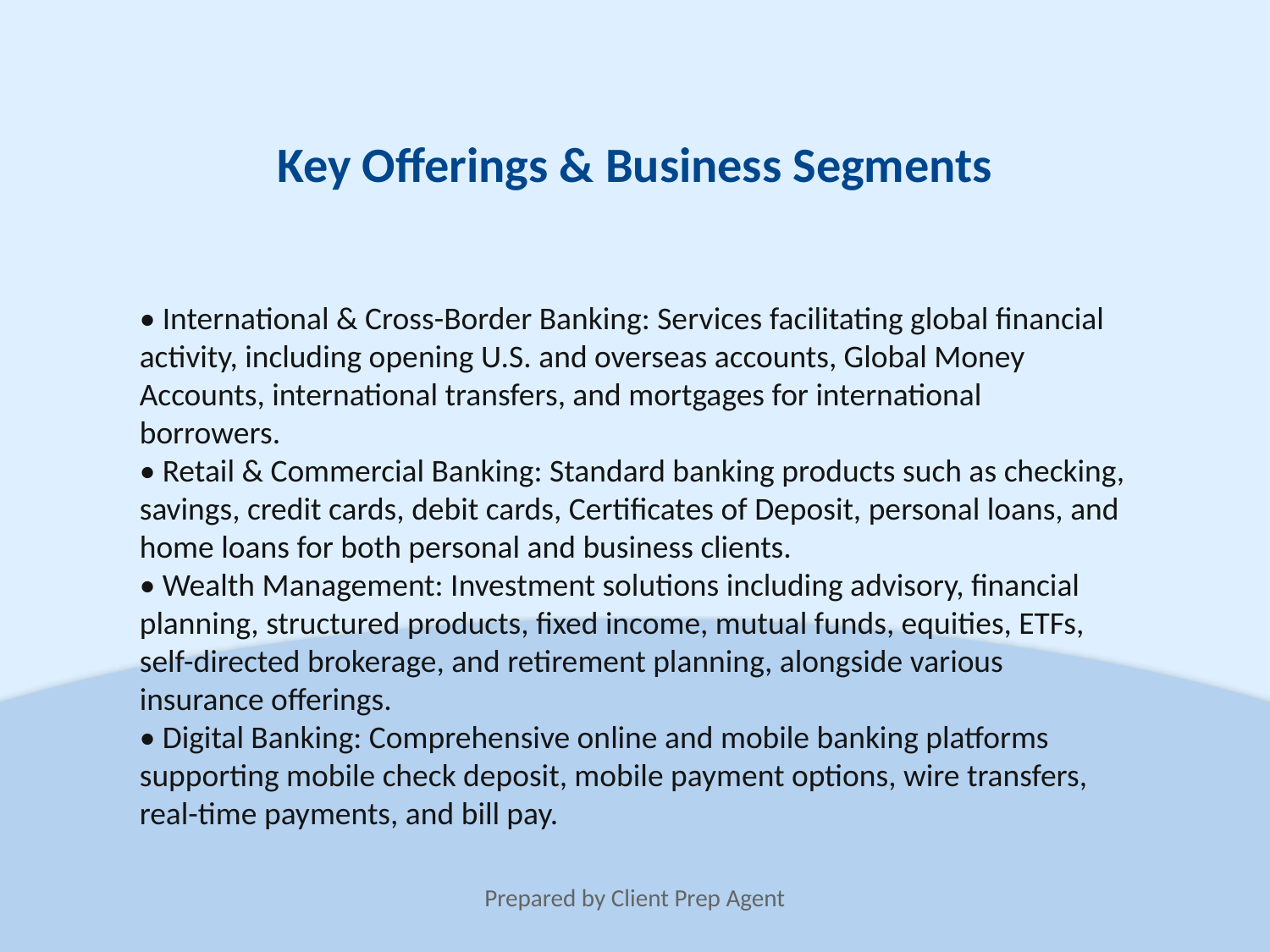

Key Offerings & Business Segments

• International & Cross-Border Banking: Services facilitating global financial activity, including opening U.S. and overseas accounts, Global Money Accounts, international transfers, and mortgages for international borrowers.
• Retail & Commercial Banking: Standard banking products such as checking, savings, credit cards, debit cards, Certificates of Deposit, personal loans, and home loans for both personal and business clients.
• Wealth Management: Investment solutions including advisory, financial planning, structured products, fixed income, mutual funds, equities, ETFs, self-directed brokerage, and retirement planning, alongside various insurance offerings.
• Digital Banking: Comprehensive online and mobile banking platforms supporting mobile check deposit, mobile payment options, wire transfers, real-time payments, and bill pay.

Prepared by Client Prep Agent